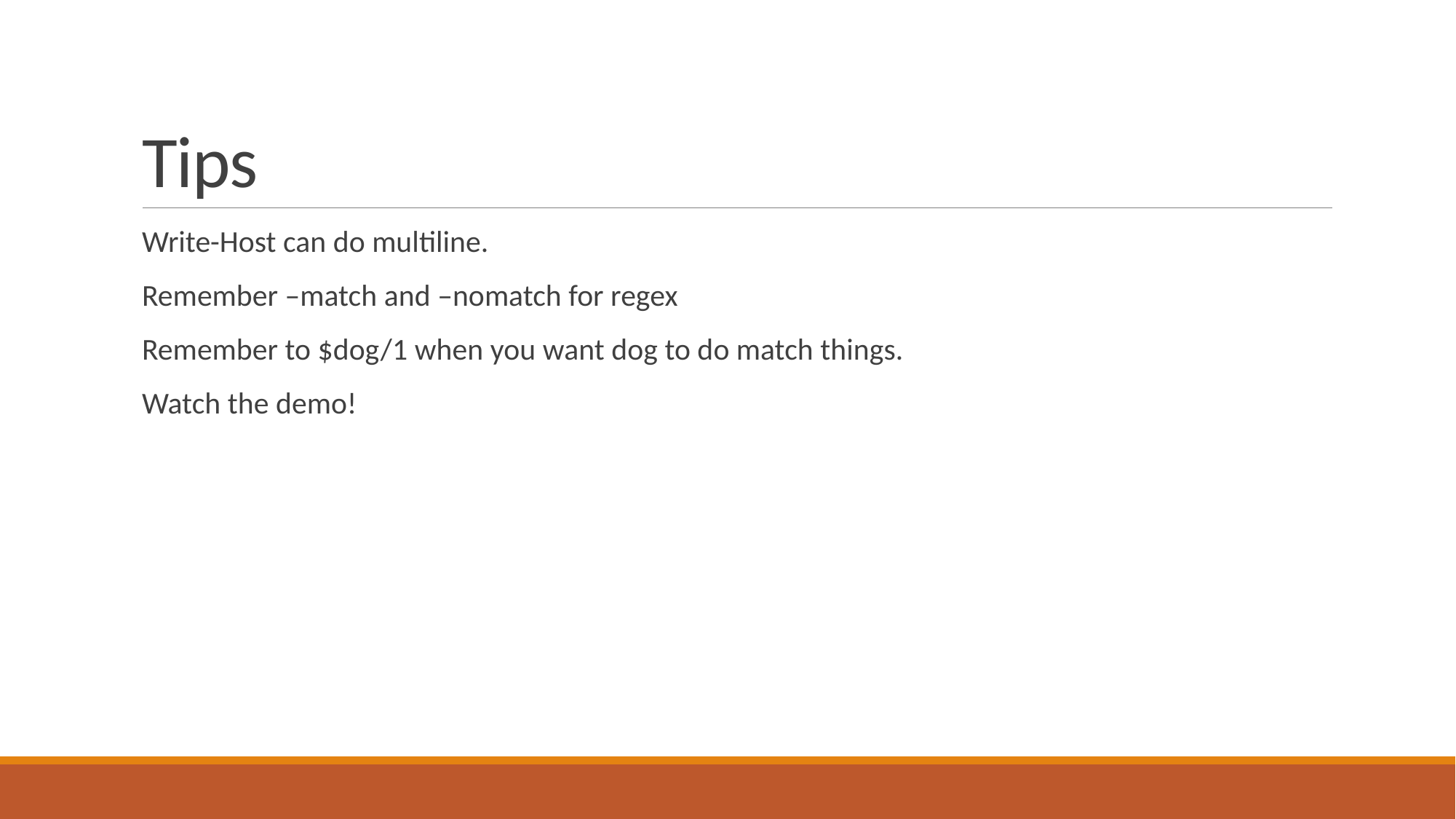

# Tips
Write-Host can do multiline.
Remember –match and –nomatch for regex
Remember to $dog/1 when you want dog to do match things.
Watch the demo!